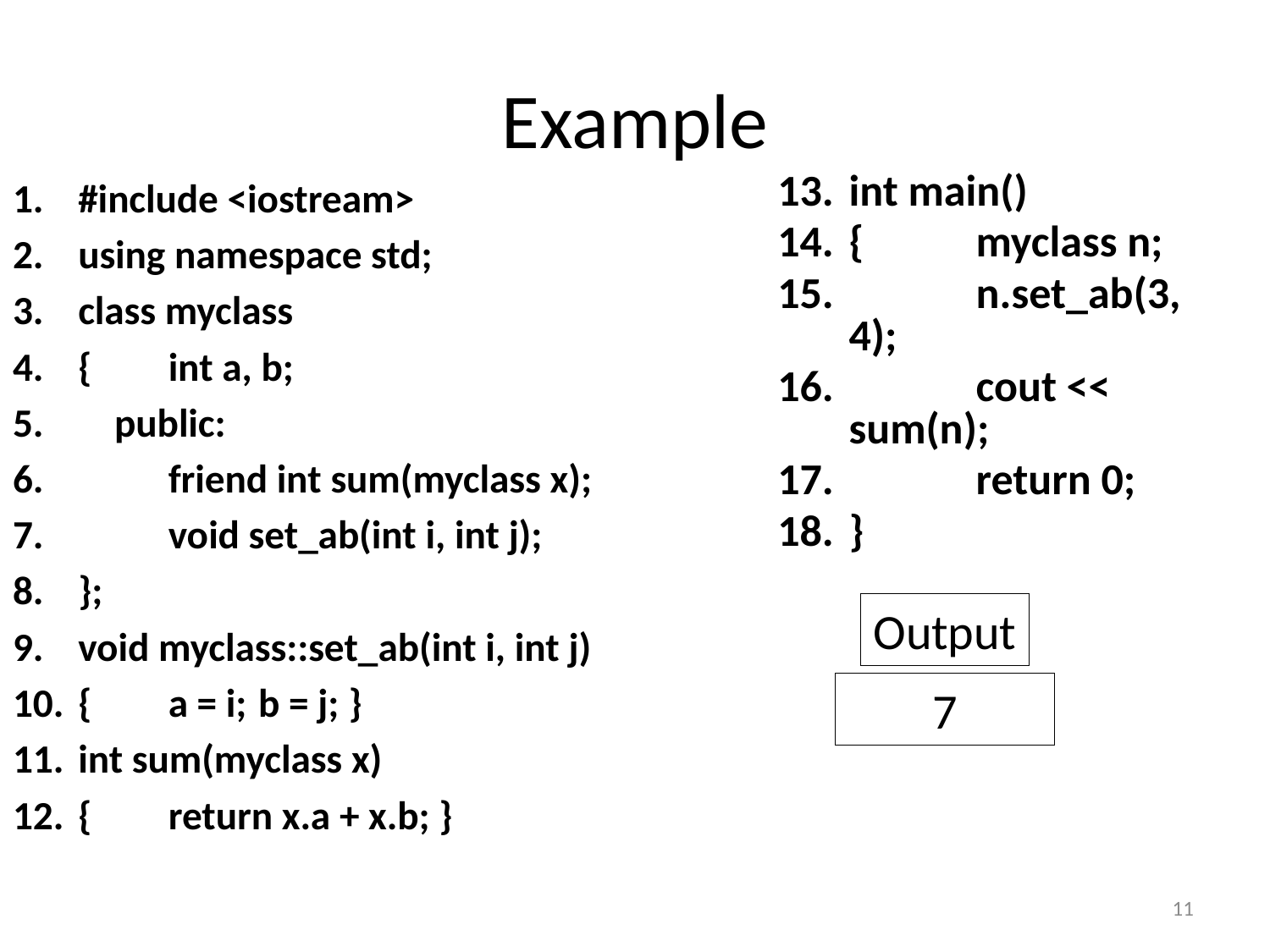

# Example
#include <iostream>
using namespace std;
class myclass
{	int a, b;
    public:
	friend int sum(myclass x);
	void set_ab(int i, int j);
};
void myclass::set_ab(int i, int j)
{	a = i;	b = j;	}
int sum(myclass x)
{	return x.a + x.b;	}
int main()
{	myclass n;
	n.set_ab(3, 4);
	cout << sum(n);
	return 0;
}
Output
7
11